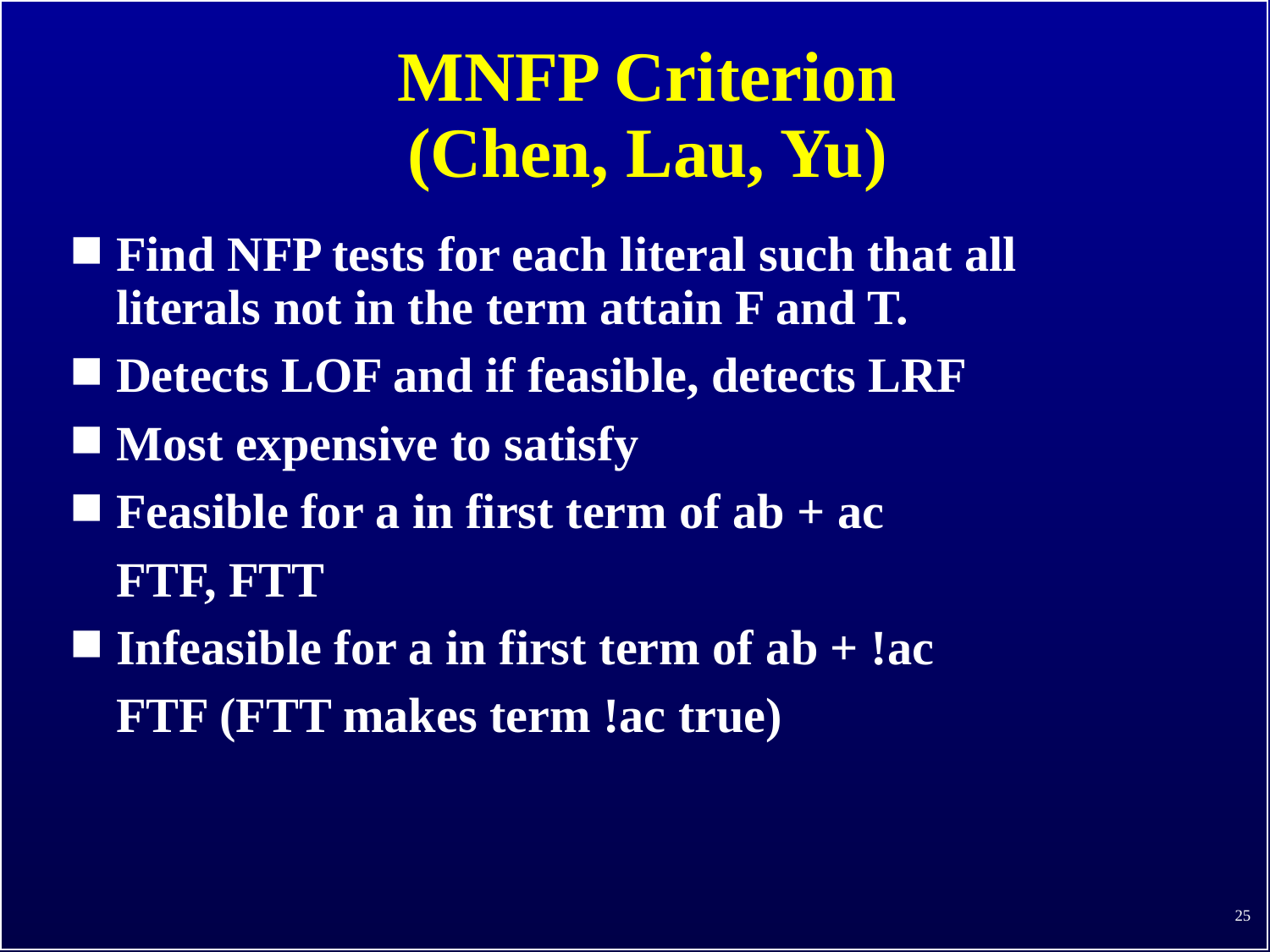

MNFP Criterion
(Chen, Lau, Yu)
Find NFP tests for each literal such that all literals not in the term attain F and T.
Detects LOF and if feasible, detects LRF
Most expensive to satisfy
Feasible for a in first term of ab + ac
	FTF, FTT
Infeasible for a in first term of ab + !ac
	FTF (FTT makes term !ac true)

25